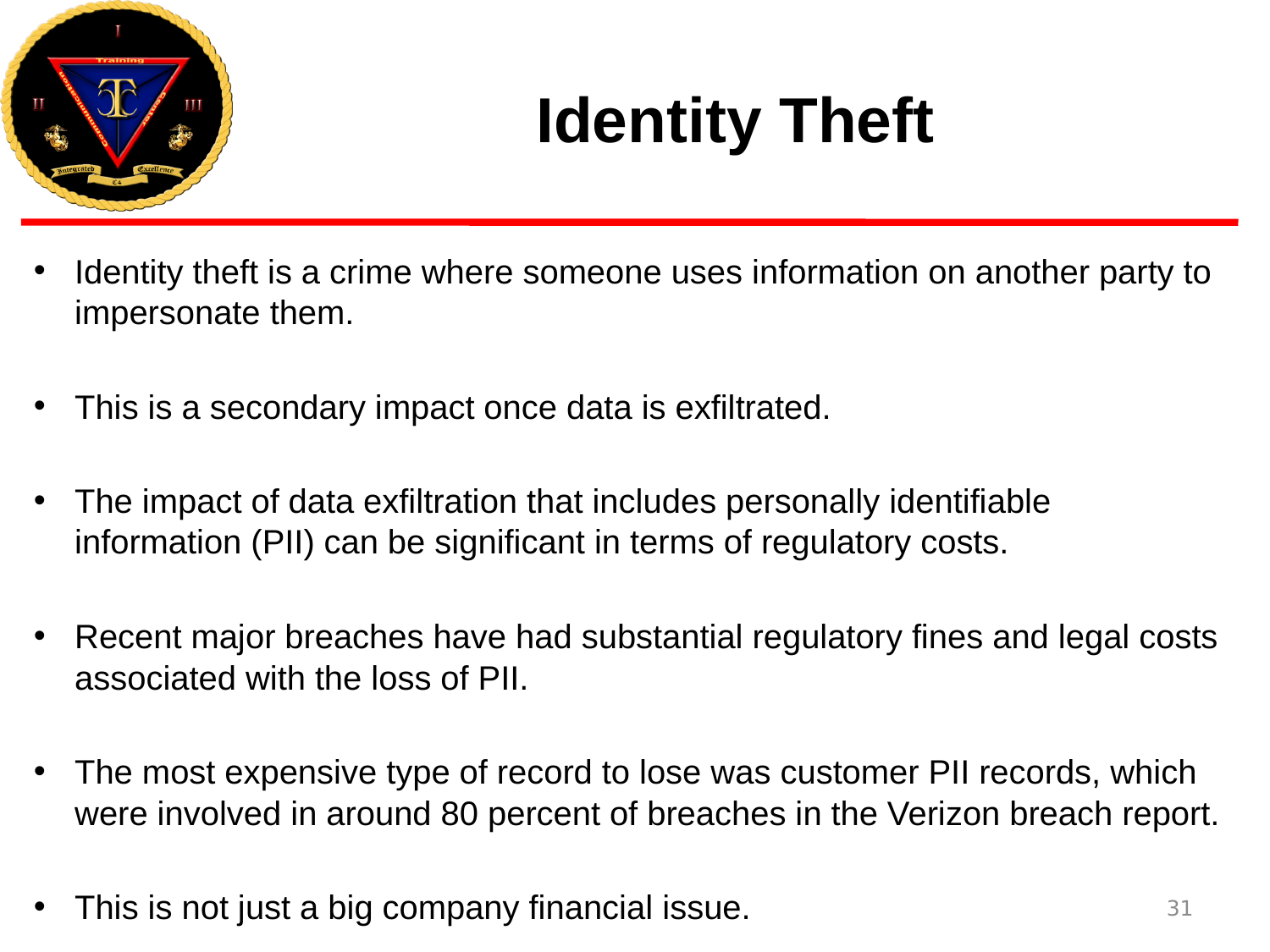

# Identity Theft
Identity theft is a crime where someone uses information on another party to impersonate them.

This is a secondary impact once data is exfiltrated.

The impact of data exfiltration that includes personally identifiable information (PII) can be significant in terms of regulatory costs.

Recent major breaches have had substantial regulatory fines and legal costs associated with the loss of PII.

The most expensive type of record to lose was customer PII records, which were involved in around 80 percent of breaches in the Verizon breach report.

This is not just a big company financial issue.
31